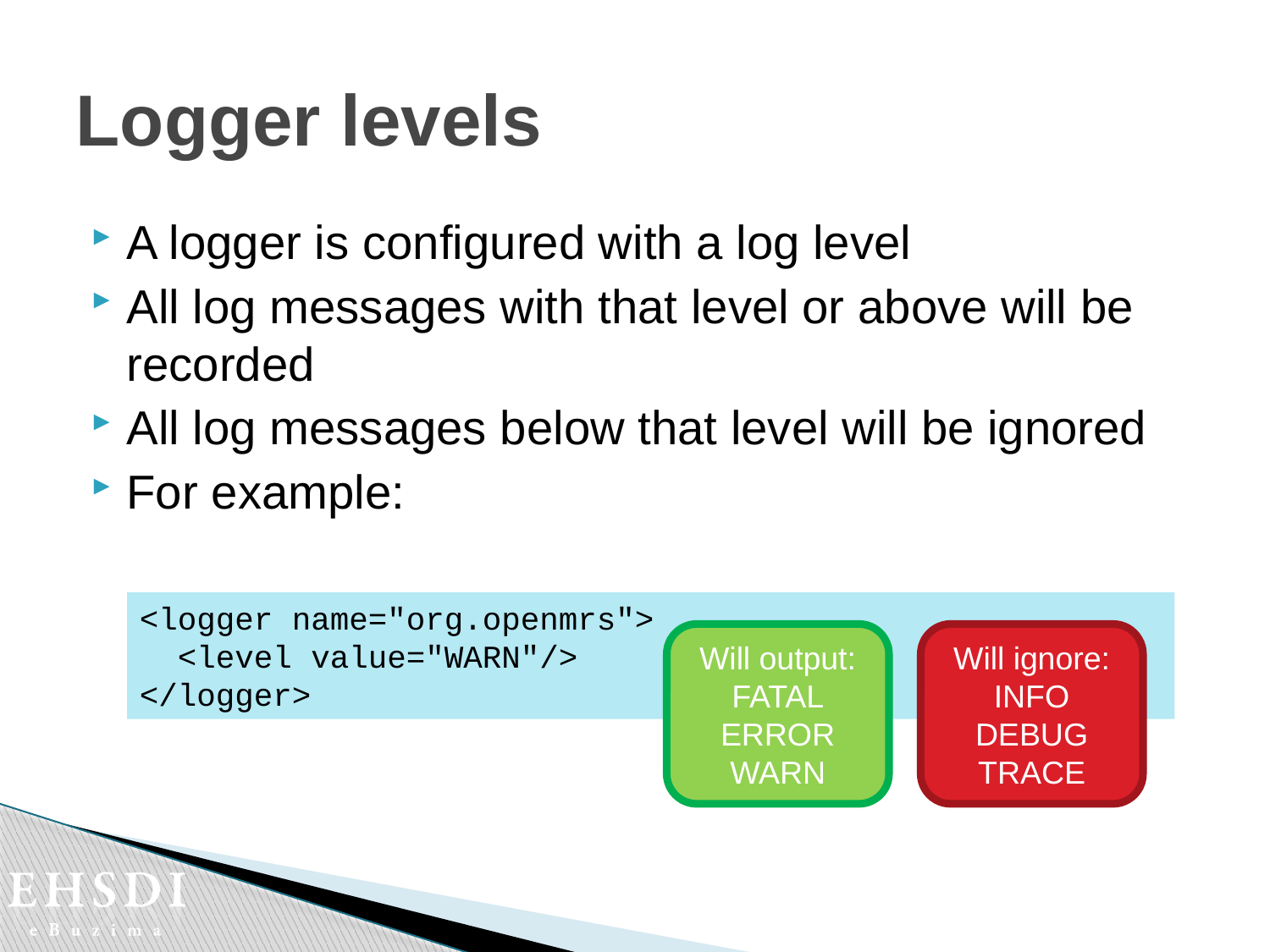

# Logger levels
A logger is configured with a log level
All log messages with that level or above will be recorded
All log messages below that level will be ignored
For example:

<logger name="org.openmrs">
  <level value="WARN"/>
</logger>
Will output:
FATAL
ERROR
WARN
Will ignore:
INFO
DEBUG
TRACE